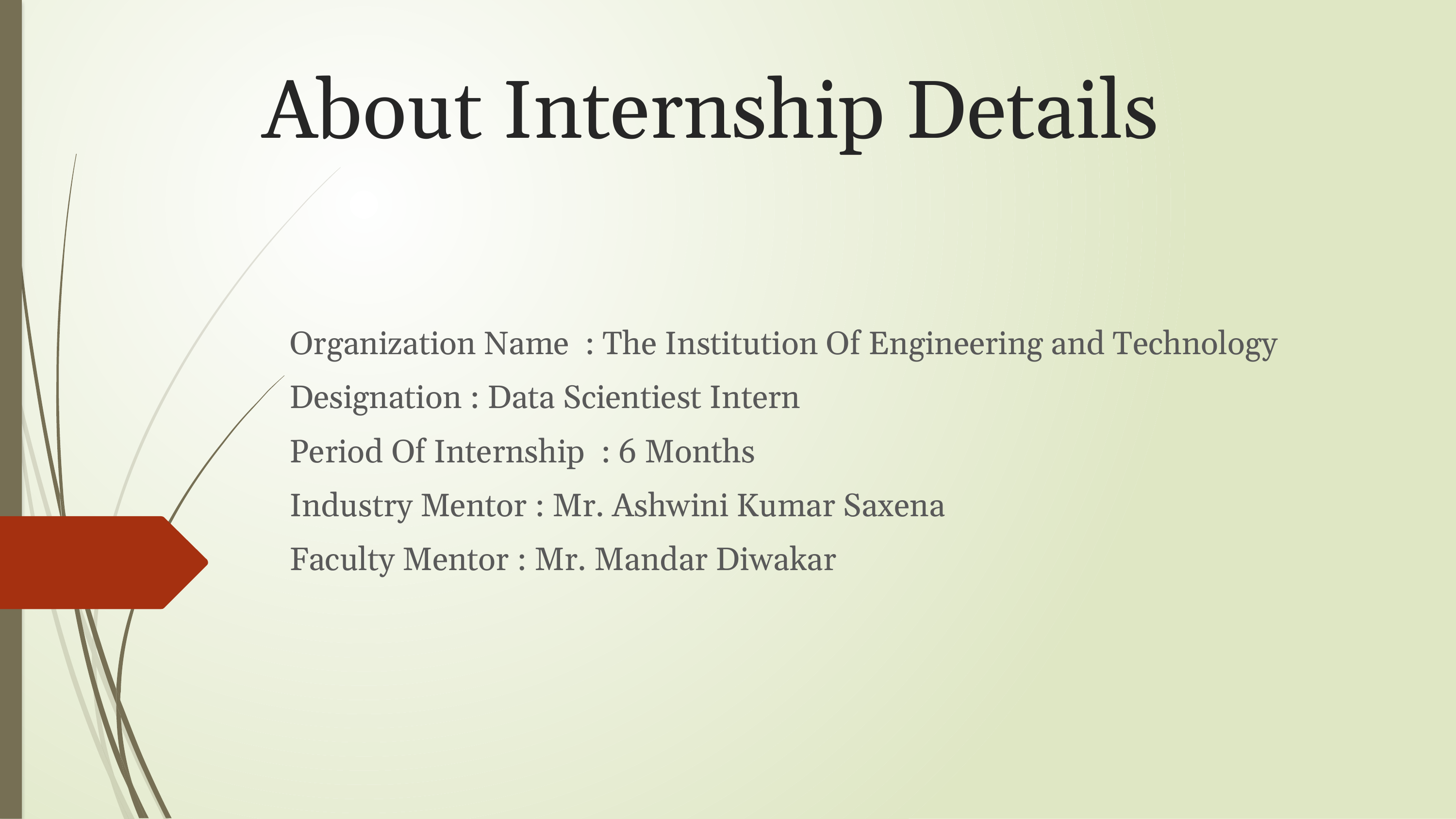

# About Internship Details
Organization Name  : The Institution Of Engineering and Technology
Designation : Data Scientiest Intern
Period Of Internship  : 6 Months
Industry Mentor : Mr. Ashwini Kumar Saxena
Faculty Mentor : Mr. Mandar Diwakar